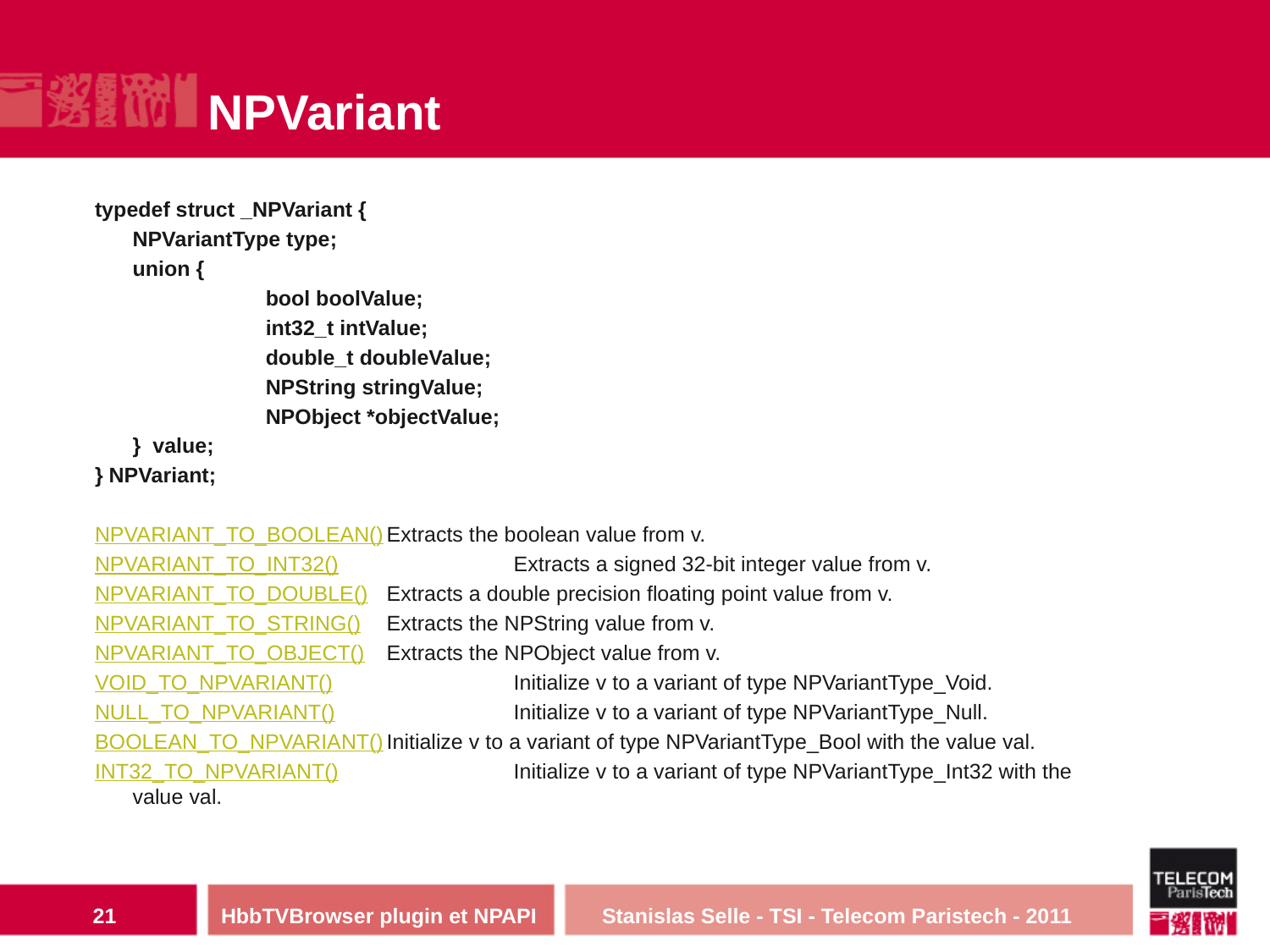

# NPVariant

typedef struct _NPVariant {
	NPVariantType type;
	union {
		 bool boolValue;
		 int32_t intValue;
		 double_t doubleValue;
		 NPString stringValue;
		 NPObject *objectValue;
	}  value;
} NPVariant;

NPVARIANT_TO_BOOLEAN()	Extracts the boolean value from v.
NPVARIANT_TO_INT32()		Extracts a signed 32-bit integer value from v.
NPVARIANT_TO_DOUBLE()	Extracts a double precision floating point value from v.
NPVARIANT_TO_STRING()	Extracts the NPString value from v.
NPVARIANT_TO_OBJECT()	Extracts the NPObject value from v.
VOID_TO_NPVARIANT()		Initialize v to a variant of type NPVariantType_Void.
NULL_TO_NPVARIANT()		Initialize v to a variant of type NPVariantType_Null.
BOOLEAN_TO_NPVARIANT()	Initialize v to a variant of type NPVariantType_Bool with the value val.
INT32_TO_NPVARIANT() 		Initialize v to a variant of type NPVariantType_Int32 with the value val.

21
HbbTVBrowser plugin et NPAPI 	Stanislas Selle - TSI - Telecom Paristech - 2011